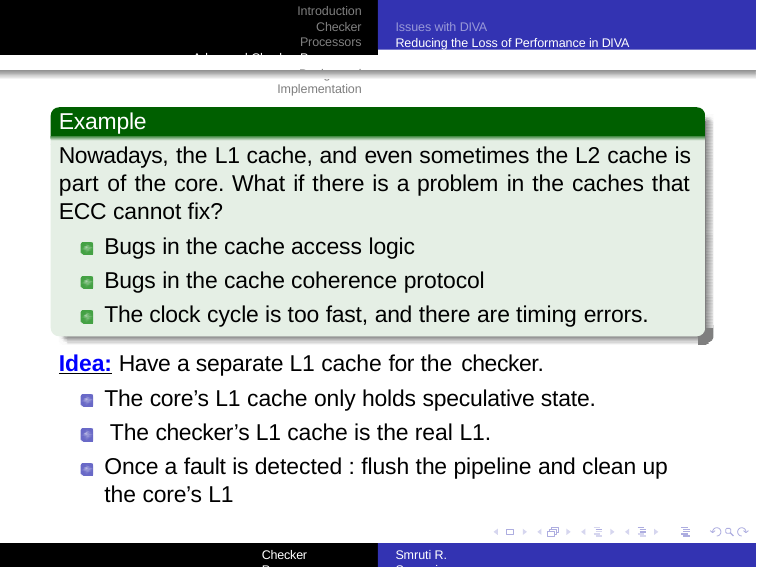

Introduction  Checker Processors
Advanced Checker Processors  Design and Implementation

Issues with DIVA
Reducing the Loss of Performance in DIVA

Example
Nowadays, the L1 cache, and even sometimes the L2 cache is  part of the core. What if there is a problem in the caches that  ECC cannot fix?
Bugs in the cache access logic
Bugs in the cache coherence protocol
The clock cycle is too fast, and there are timing errors.
Idea: Have a separate L1 cache for the checker.
The core’s L1 cache only holds speculative state.  The checker’s L1 cache is the real L1.
Once a fault is detected : flush the pipeline and clean up  the core’s L1

Checker Processors
Smruti R. Sarangi